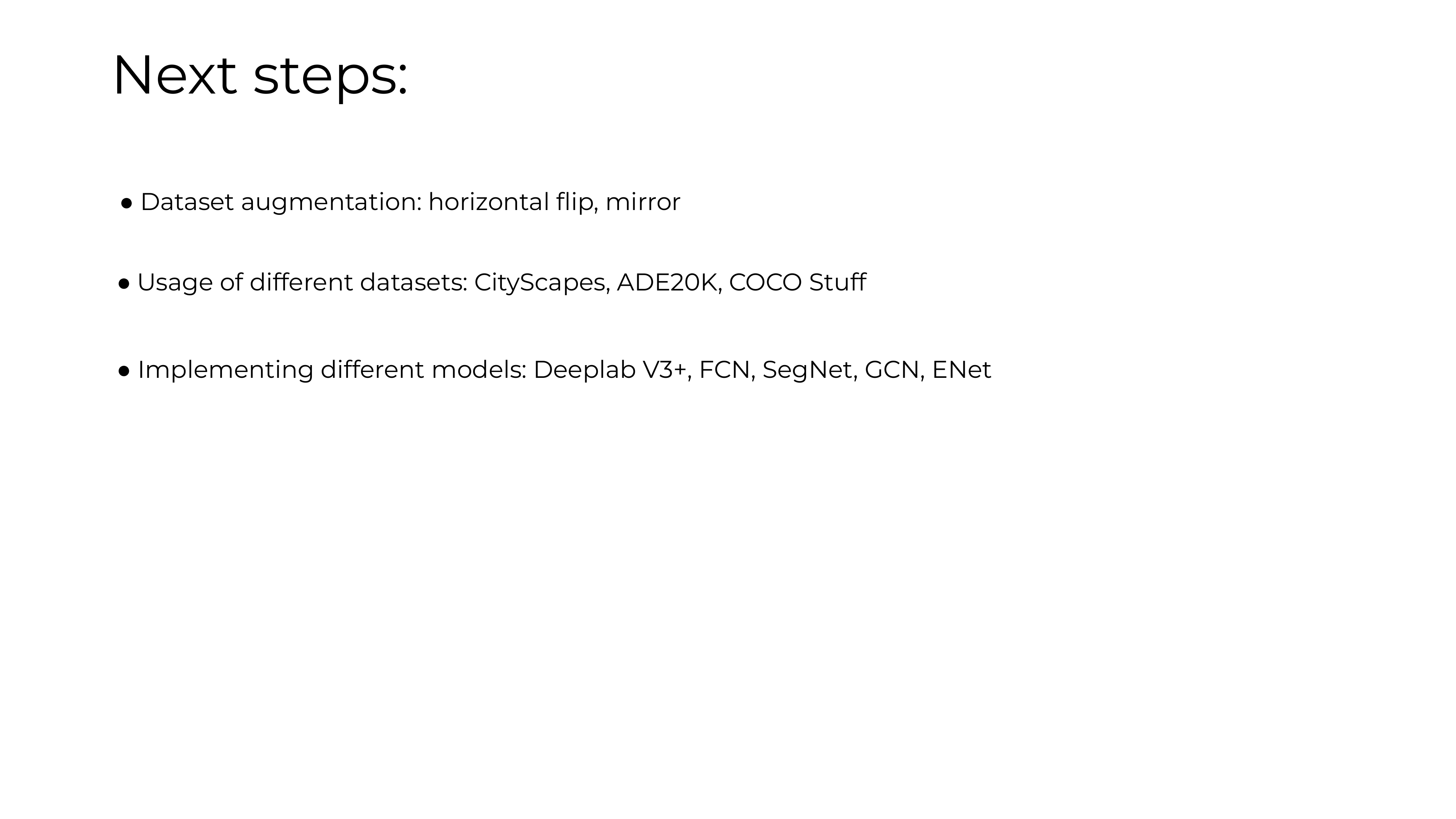

Next steps:

● Dataset augmentation: horizontal flip, mirror
● Usage of different datasets: CityScapes, ADE20K, COCO Stuff

● Implementing different models: Deeplab V3+, FCN, SegNet, GCN, ENet